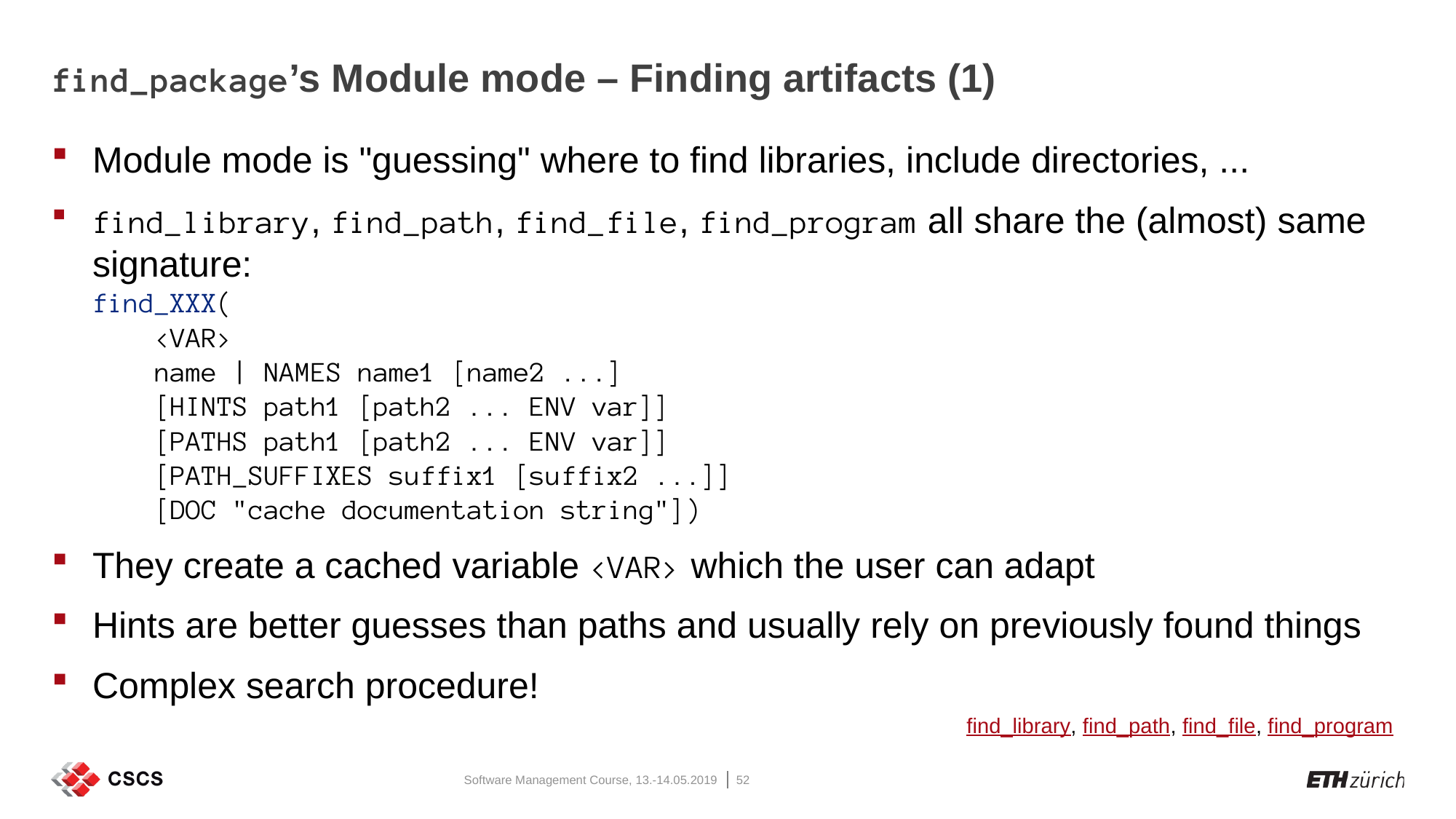

# find_package’s Module mode – Finding artifacts (1)
Module mode is "guessing" where to find libraries, include directories, ...
find_library, find_path, find_file, find_program all share the (almost) same signature:
find_XXX(
    <VAR>
    name | NAMES name1 [name2 ...]
    [HINTS path1 [path2 ... ENV var]]
    [PATHS path1 [path2 ... ENV var]]
    [PATH_SUFFIXES suffix1 [suffix2 ...]]
    [DOC "cache documentation string"])
They create a cached variable <VAR> which the user can adapt
Hints are better guesses than paths and usually rely on previously found things
Complex search procedure!

find_library, find_path, find_file, find_program
Software Management Course, 13.-14.05.2019
52